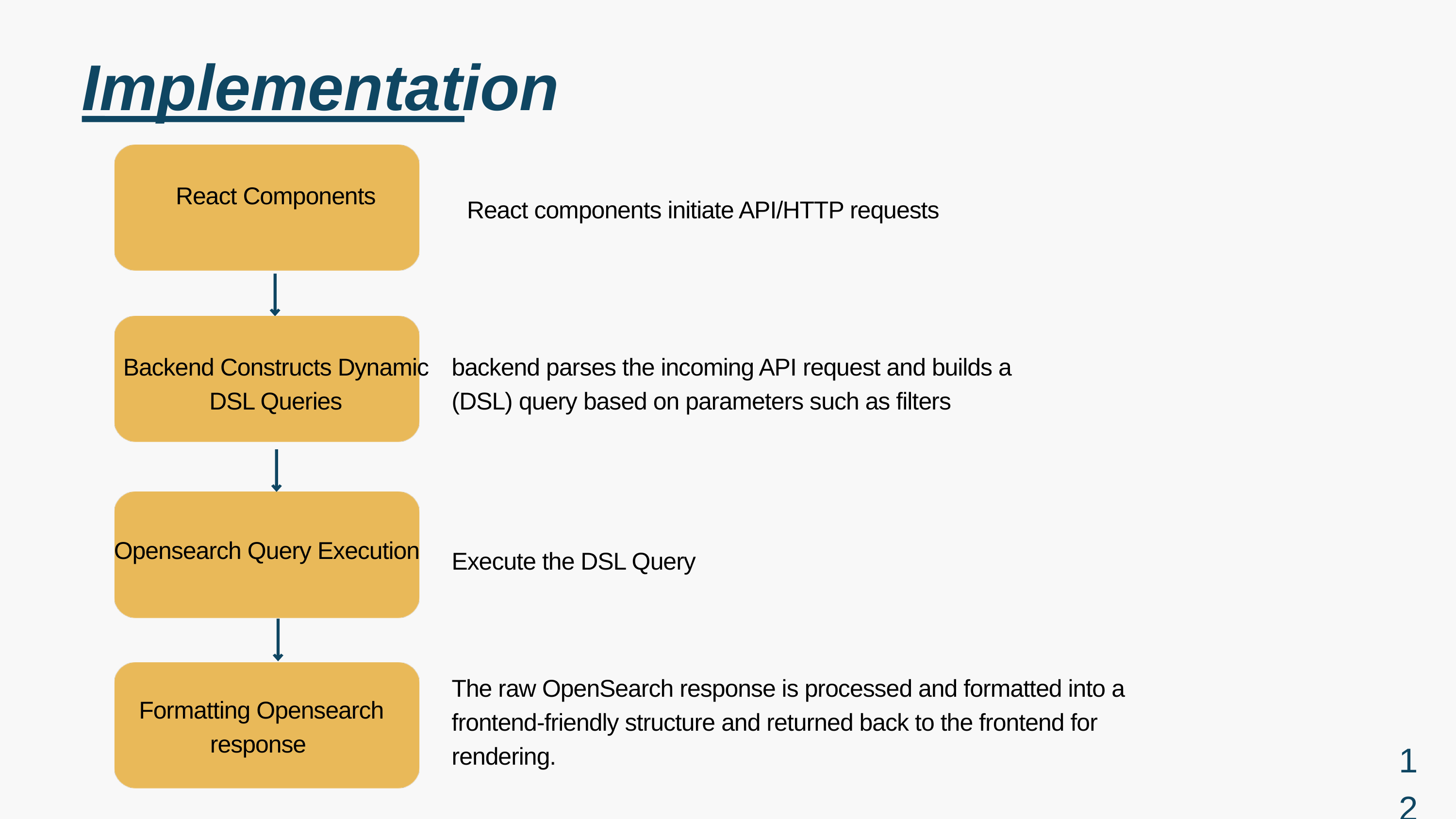

Implementation

React Components
React components initiate API/HTTP requests

Backend Constructs Dynamic DSL Queries
backend parses the incoming API request and builds a  (DSL) query based on parameters such as filters

Opensearch Query Execution
Execute the DSL Query

The raw OpenSearch response is processed and formatted into a frontend-friendly structure and returned back to the frontend for rendering.
Formatting Opensearch response
12